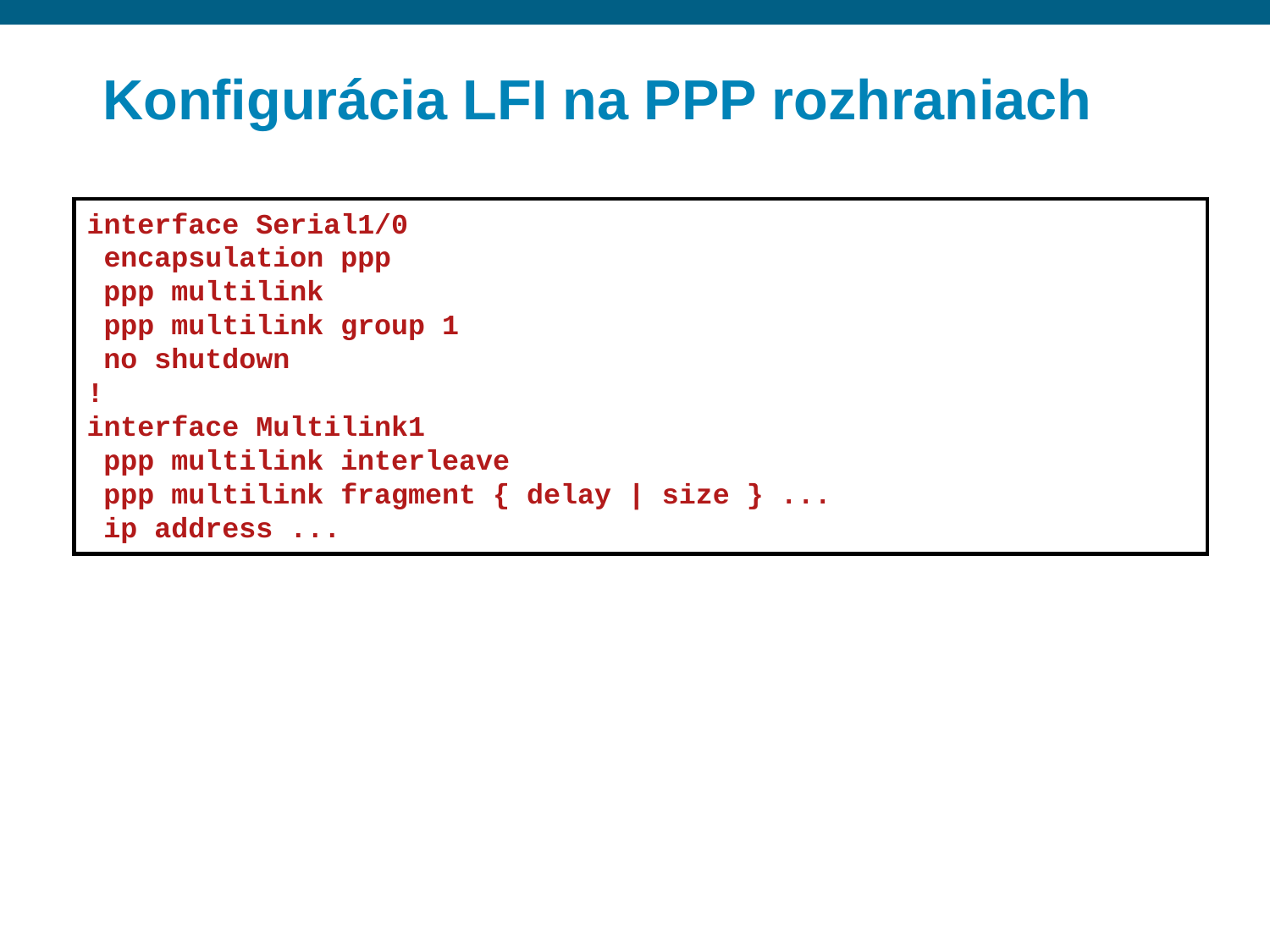

# Konfigurácia LFI na PPP rozhraniach
interface Serial1/0
 encapsulation ppp
 ppp multilink
 ppp multilink group 1
 no shutdown
!
interface Multilink1
 ppp multilink interleave
 ppp multilink fragment { delay | size } ...
 ip address ...